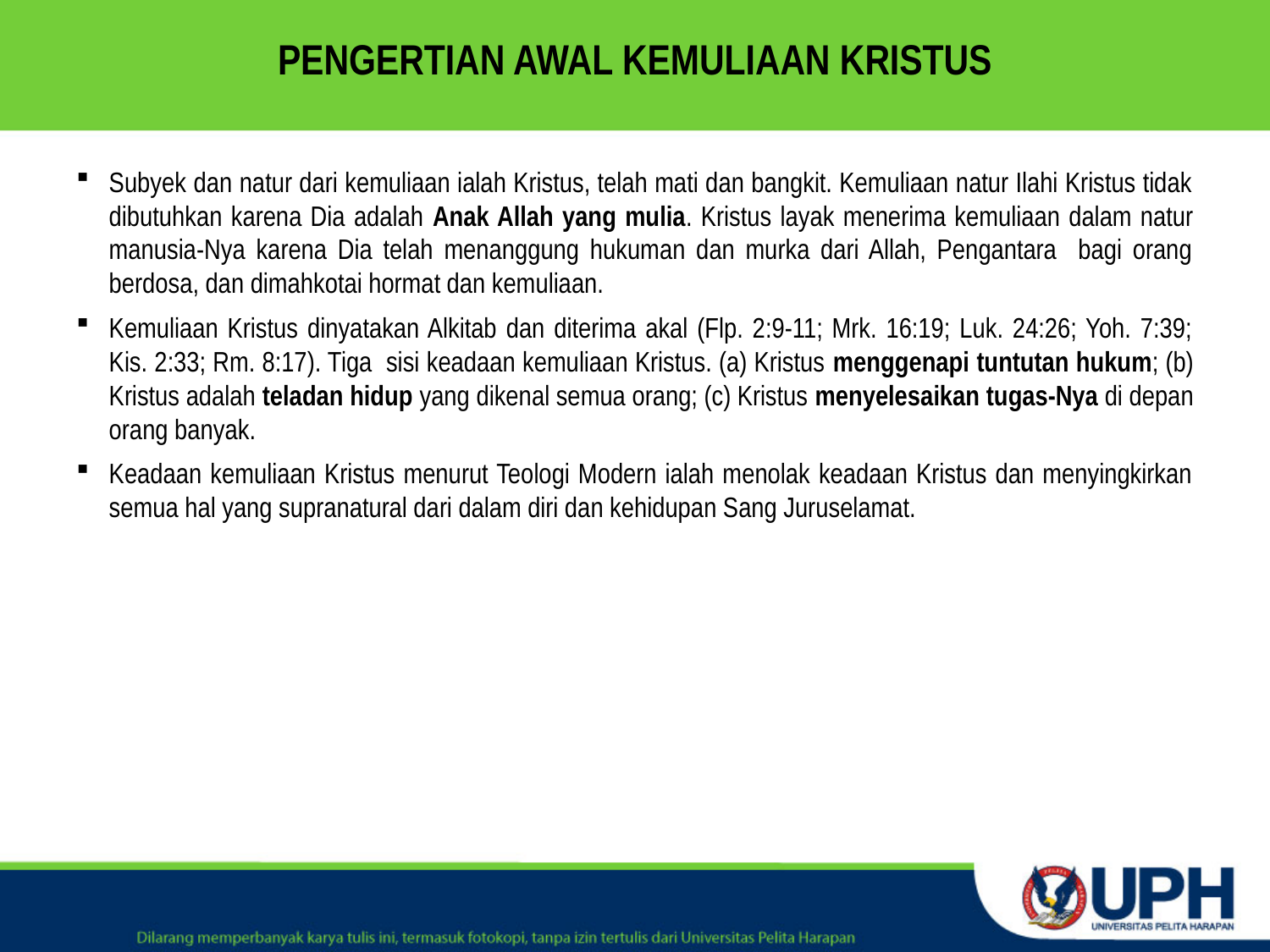

# PENGERTIAN AWAL KEMULIAAN KRISTUS
Subyek dan natur dari kemuliaan ialah Kristus, telah mati dan bangkit. Kemuliaan natur Ilahi Kristus tidak dibutuhkan karena Dia adalah Anak Allah yang mulia. Kristus layak menerima kemuliaan dalam natur manusia-Nya karena Dia telah menanggung hukuman dan murka dari Allah, Pengantara  bagi orang berdosa, dan dimahkotai hormat dan kemuliaan.
Kemuliaan Kristus dinyatakan Alkitab dan diterima akal (Flp. 2:9-11; Mrk. 16:19; Luk. 24:26; Yoh. 7:39; Kis. 2:33; Rm. 8:17). Tiga  sisi keadaan kemuliaan Kristus. (a) Kristus menggenapi tuntutan hukum; (b) Kristus adalah teladan hidup yang dikenal semua orang; (c) Kristus menyelesaikan tugas-Nya di depan orang banyak.
Keadaan kemuliaan Kristus menurut Teologi Modern ialah menolak keadaan Kristus dan menyingkirkan semua hal yang supranatural dari dalam diri dan kehidupan Sang Juruselamat.